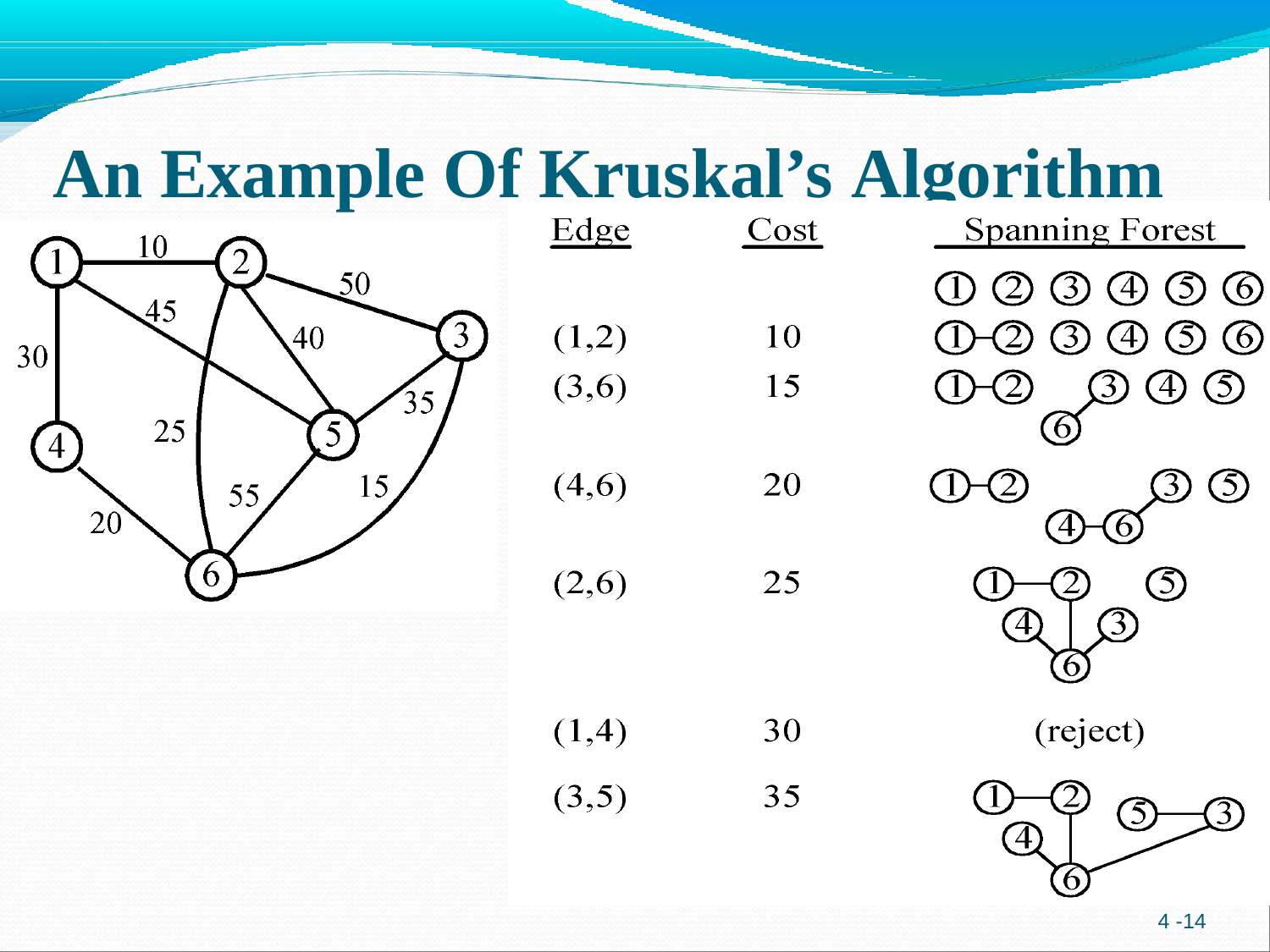

# An Example Of Kruskal’s Algorithm

4 -14